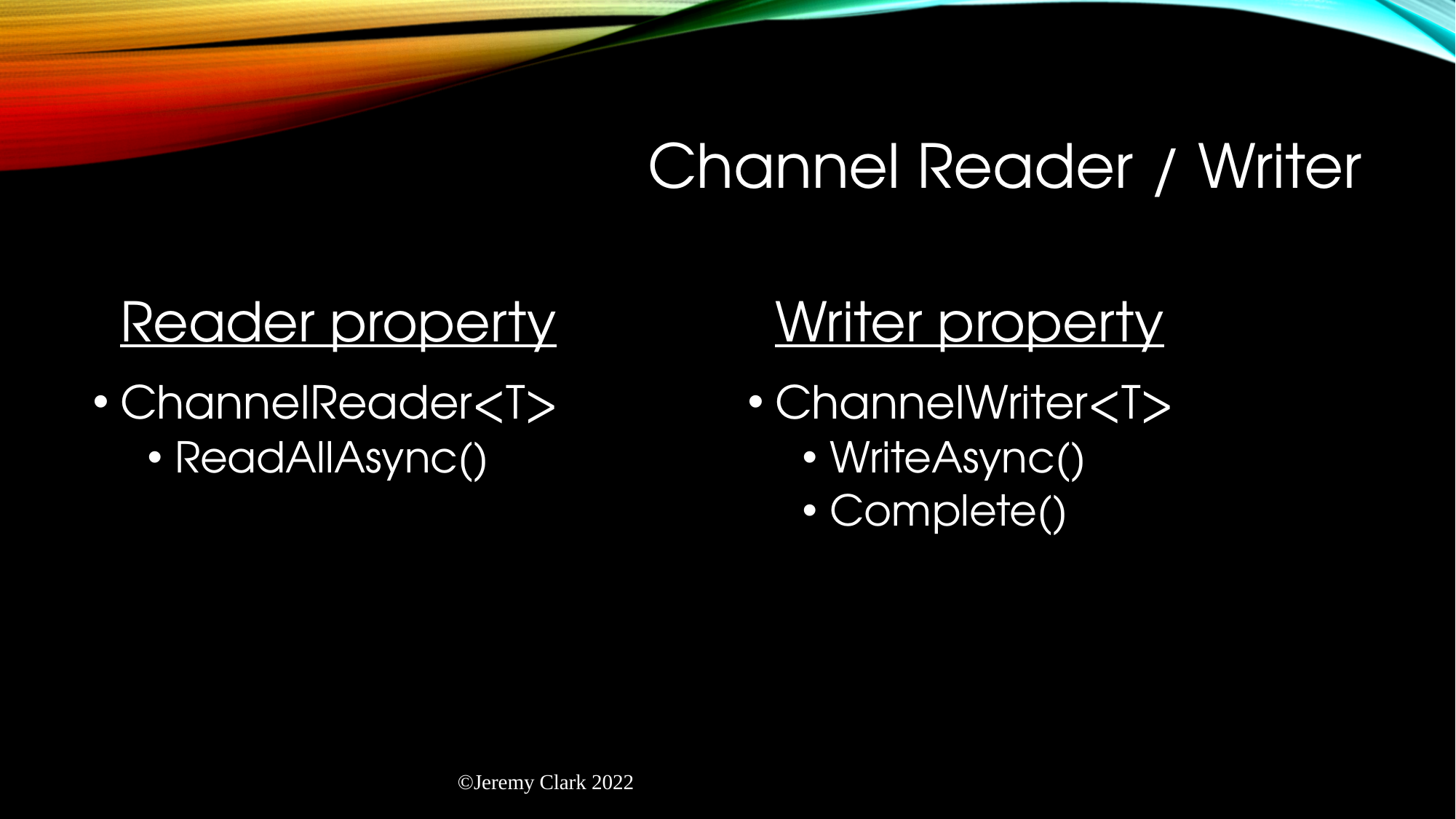

# Channel Reader / Writer
Reader property
Writer property
ChannelReader<T>
ReadAllAsync()

ChannelWriter<T>
WriteAsync()
Complete()

©Jeremy Clark 2022